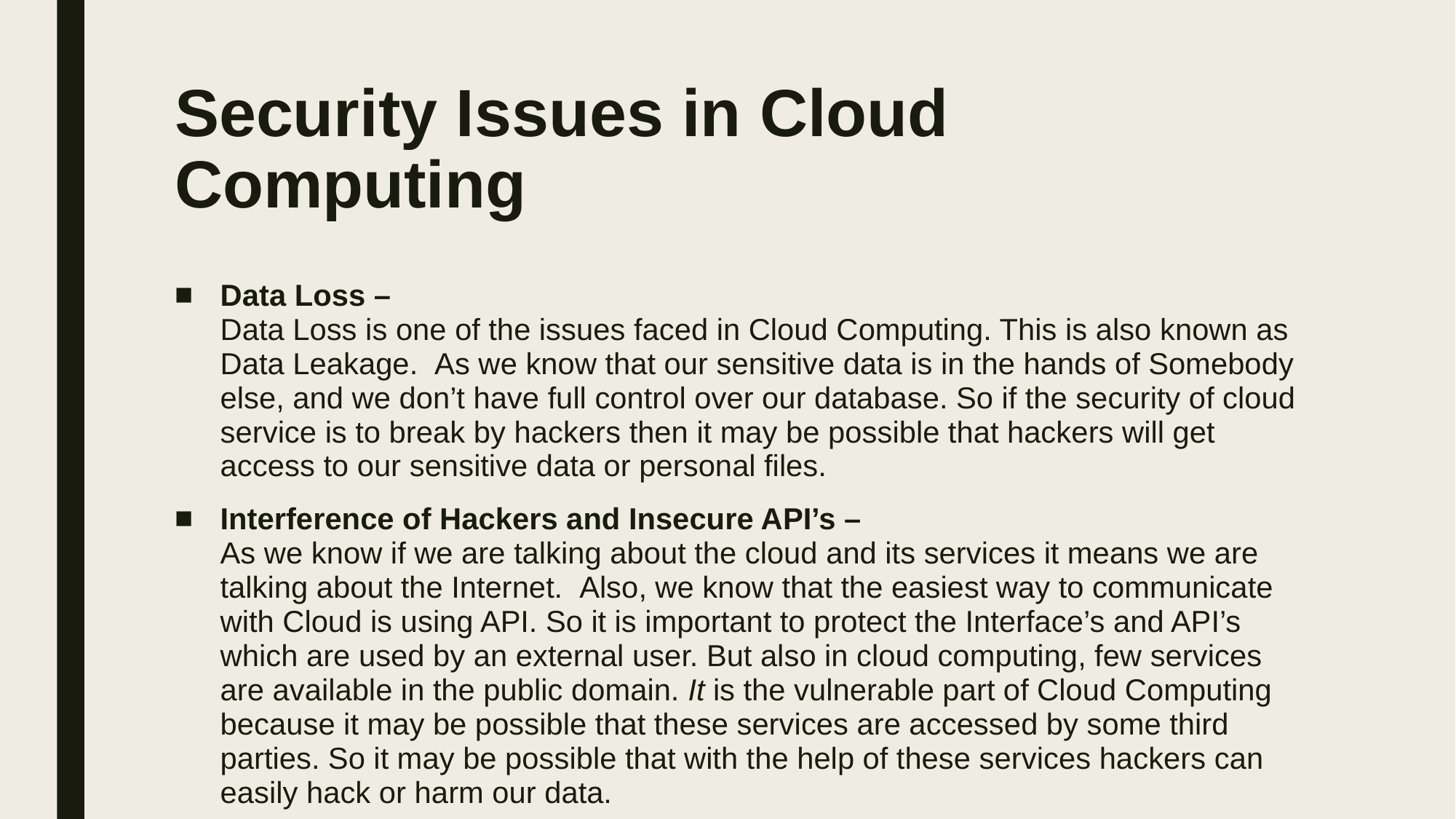

# Security Issues in Cloud Computing
Data Loss – 
Data Loss is one of the issues faced in Cloud Computing. This is also known as Data Leakage.  As we know that our sensitive data is in the hands of Somebody else, and we don’t have full control over our database. So if the security of cloud service is to break by hackers then it may be possible that hackers will get access to our sensitive data or personal files.
Interference of Hackers and Insecure API’s – 
As we know if we are talking about the cloud and its services it means we are talking about the Internet.  Also, we know that the easiest way to communicate with Cloud is using API. So it is important to protect the Interface’s and API’s which are used by an external user. But also in cloud computing, few services are available in the public domain. It is the vulnerable part of Cloud Computing because it may be possible that these services are accessed by some third parties. So it may be possible that with the help of these services hackers can easily hack or harm our data.